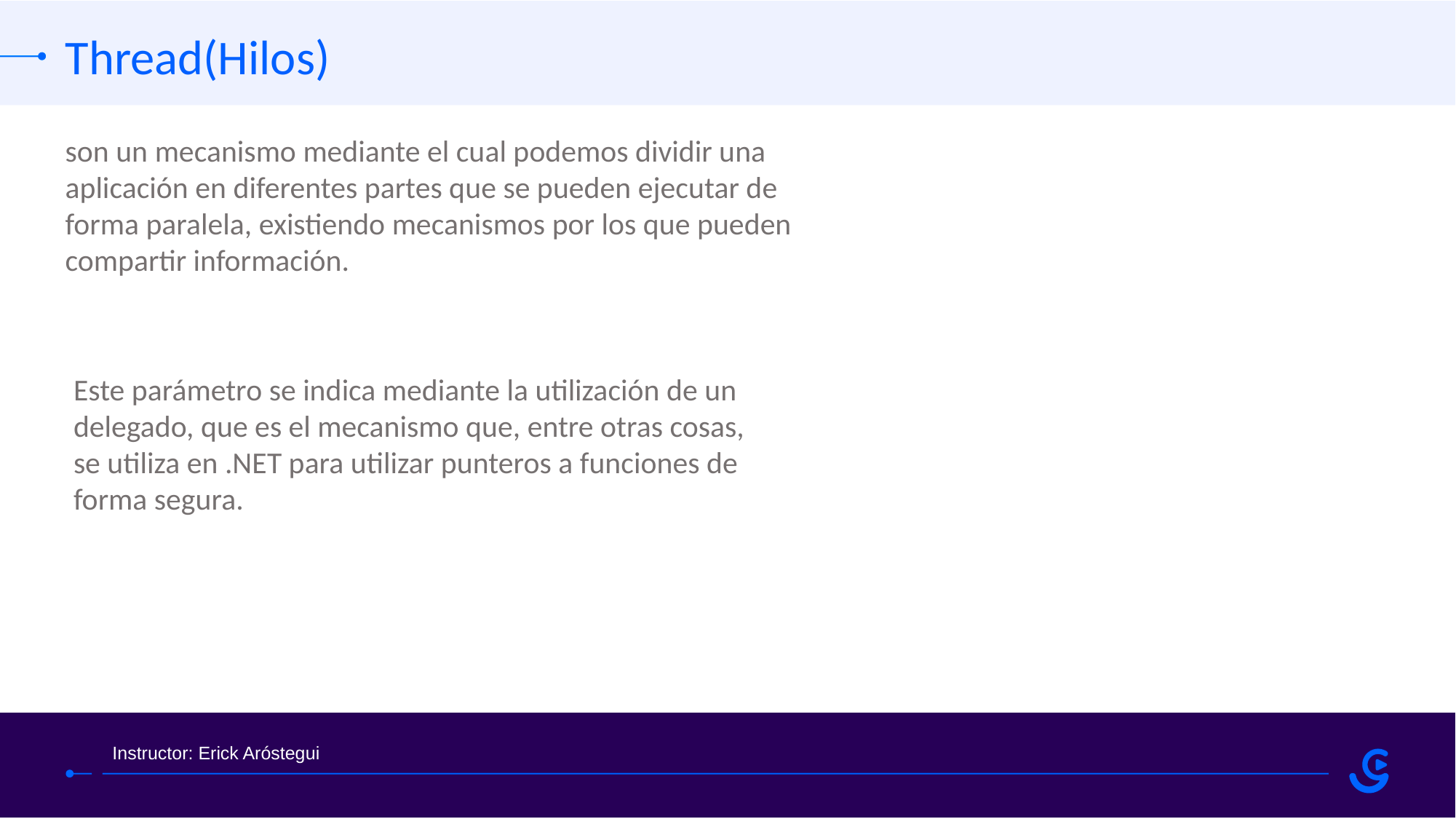

Thread(Hilos)
son un mecanismo mediante el cual podemos dividir una aplicación en diferentes partes que se pueden ejecutar de forma paralela, existiendo mecanismos por los que pueden compartir información.

Este parámetro se indica mediante la utilización de un delegado, que es el mecanismo que, entre otras cosas, se utiliza en .NET para utilizar punteros a funciones de forma segura.